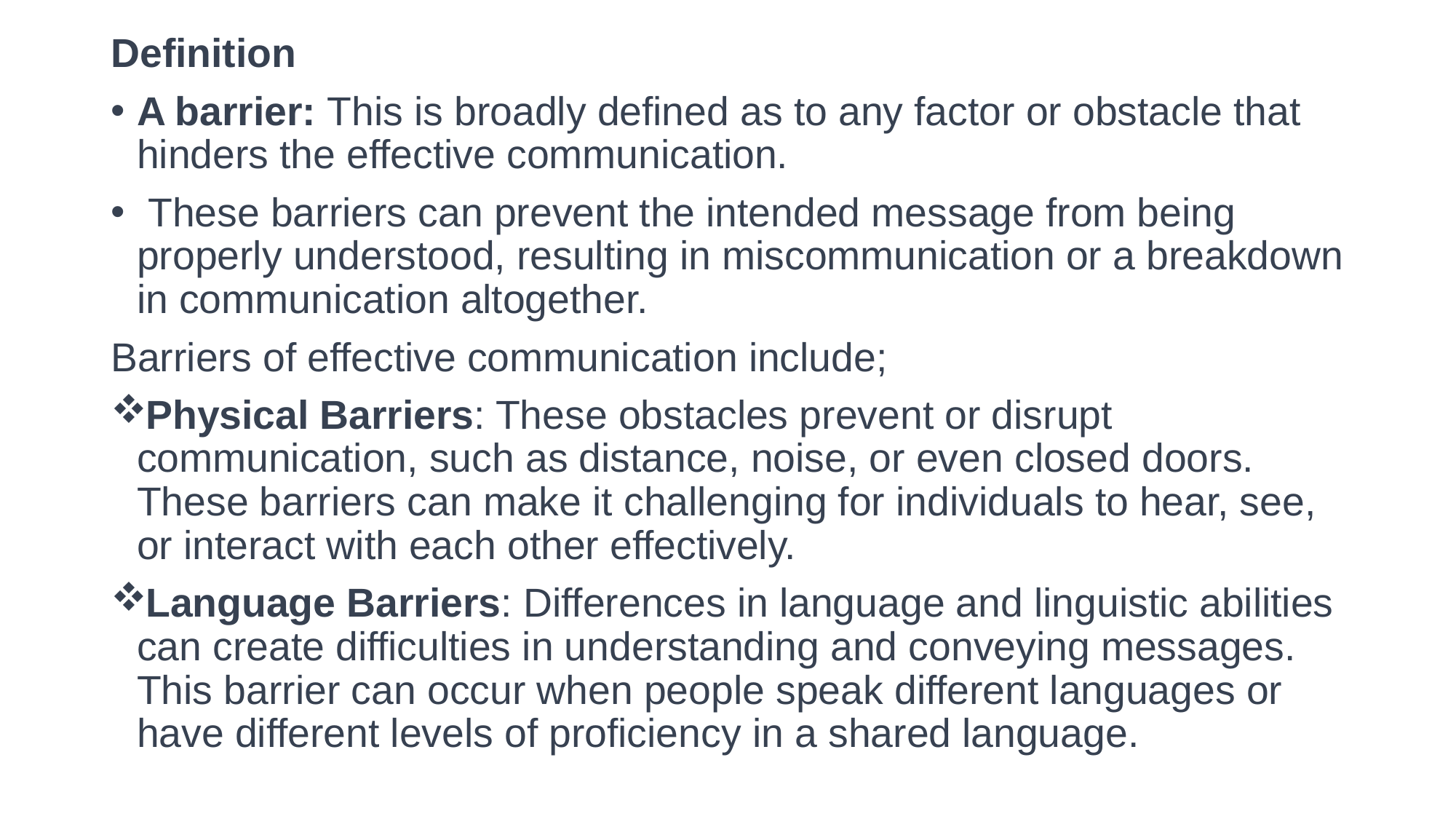

Definition
A barrier: This is broadly defined as to any factor or obstacle that hinders the effective communication.
 These barriers can prevent the intended message from being properly understood, resulting in miscommunication or a breakdown in communication altogether.
Barriers of effective communication include;
Physical Barriers: These obstacles prevent or disrupt communication, such as distance, noise, or even closed doors. These barriers can make it challenging for individuals to hear, see, or interact with each other effectively.
Language Barriers: Differences in language and linguistic abilities can create difficulties in understanding and conveying messages. This barrier can occur when people speak different languages or have different levels of proficiency in a shared language.